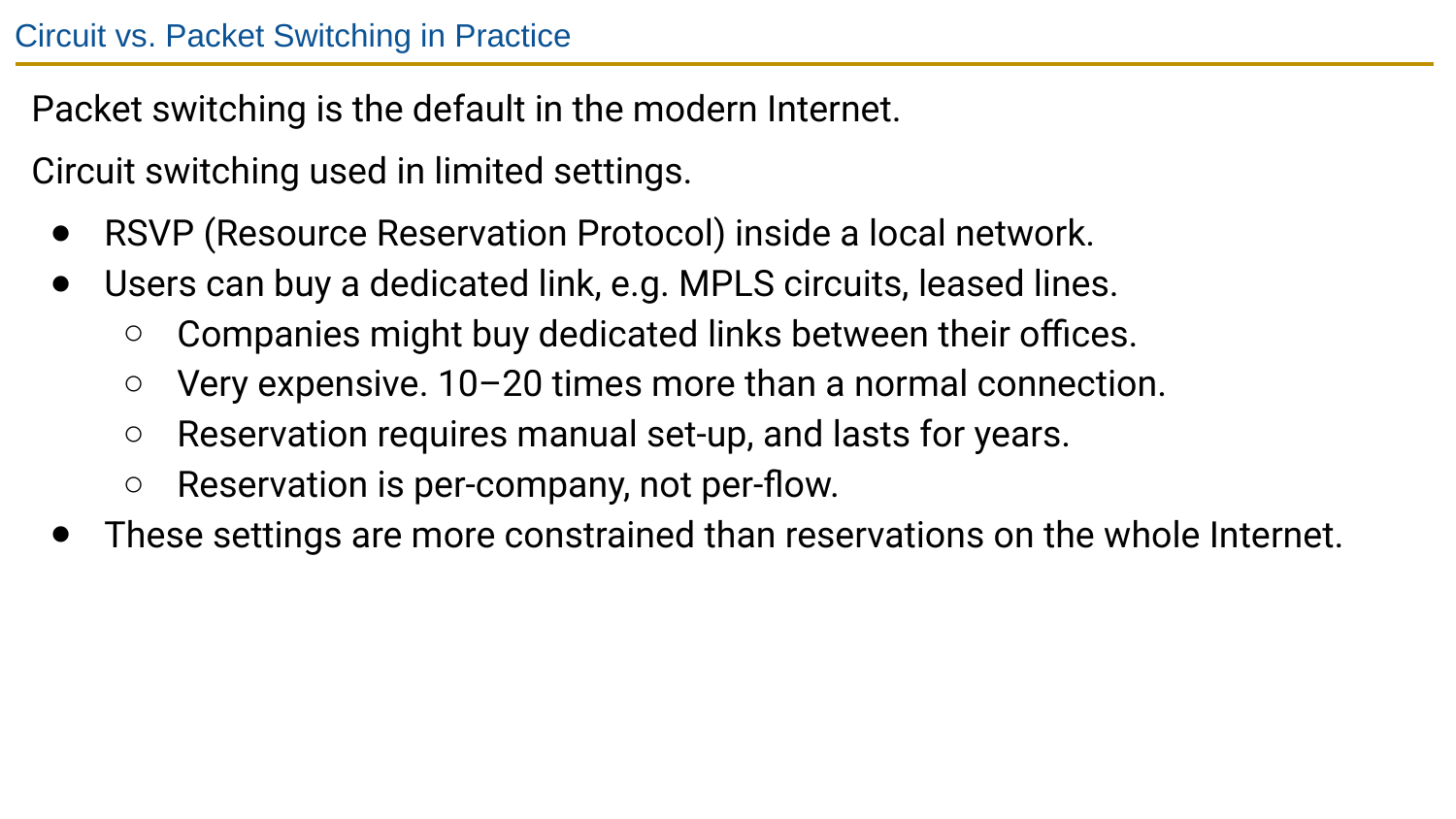

# Circuit vs. Packet Switching in Practice
Packet switching is the default in the modern Internet.
Circuit switching used in limited settings.
RSVP (Resource Reservation Protocol) inside a local network.
Users can buy a dedicated link, e.g. MPLS circuits, leased lines.
Companies might buy dedicated links between their offices.
Very expensive. 10–20 times more than a normal connection.
Reservation requires manual set-up, and lasts for years.
Reservation is per-company, not per-flow.
These settings are more constrained than reservations on the whole Internet.